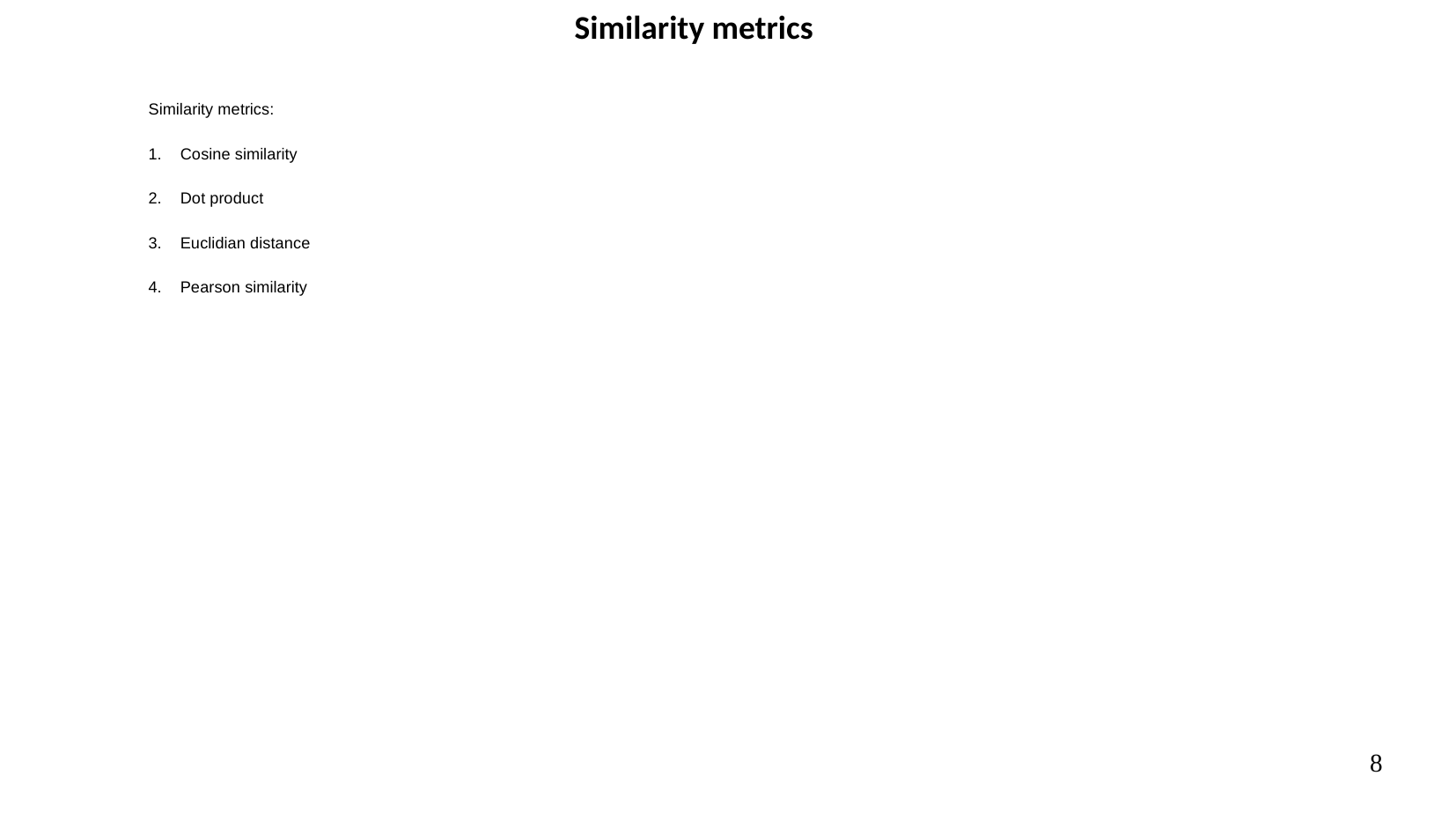

# Similarity metrics
Similarity metrics:
Cosine similarity
Dot product
Euclidian distance
Pearson similarity
8